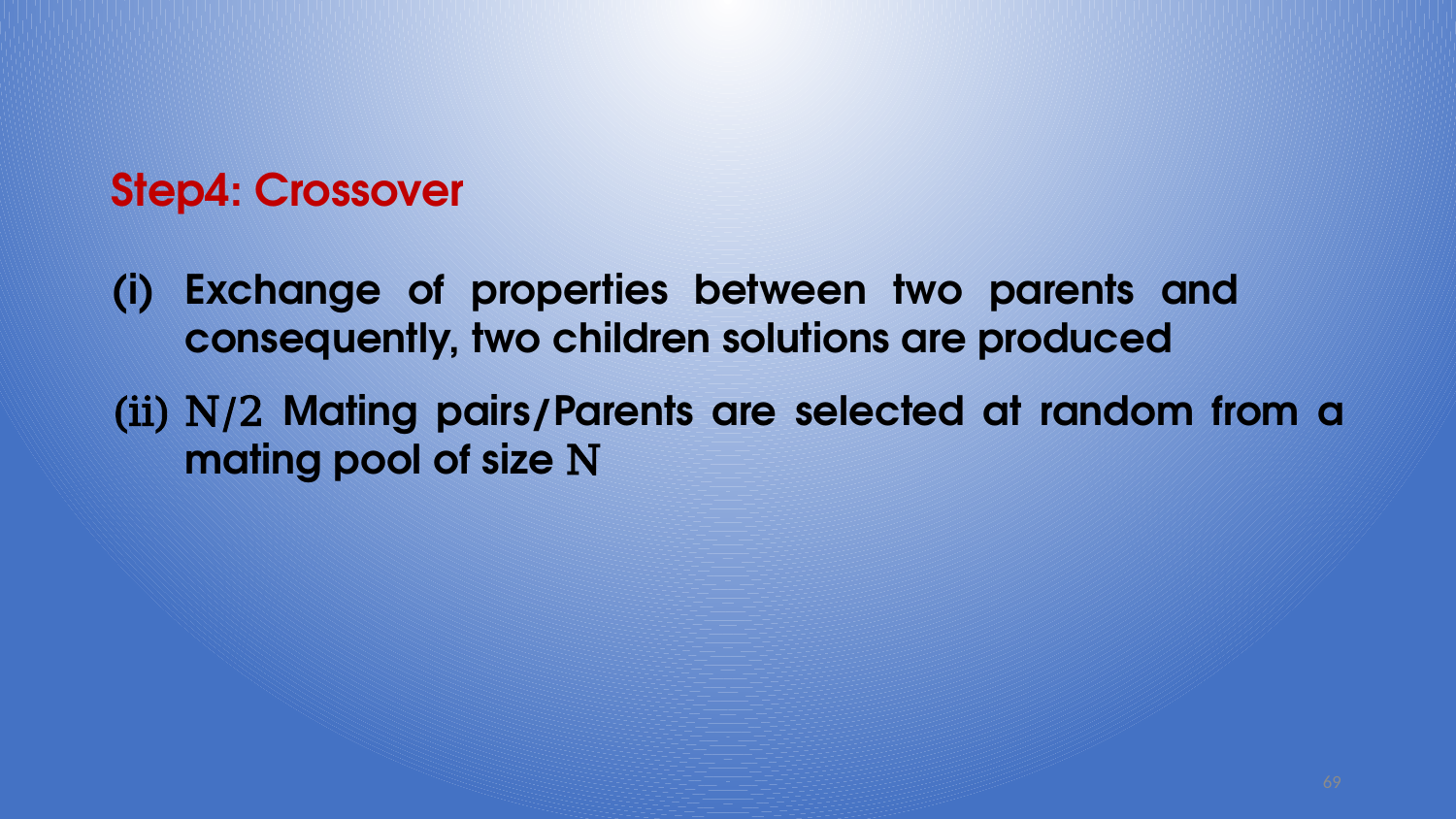

Step4: Crossover

Exchange of properties between two parents and     consequently, two children solutions are produced

N/2 Mating pairs/Parents are selected at random from a mating pool of size N

69